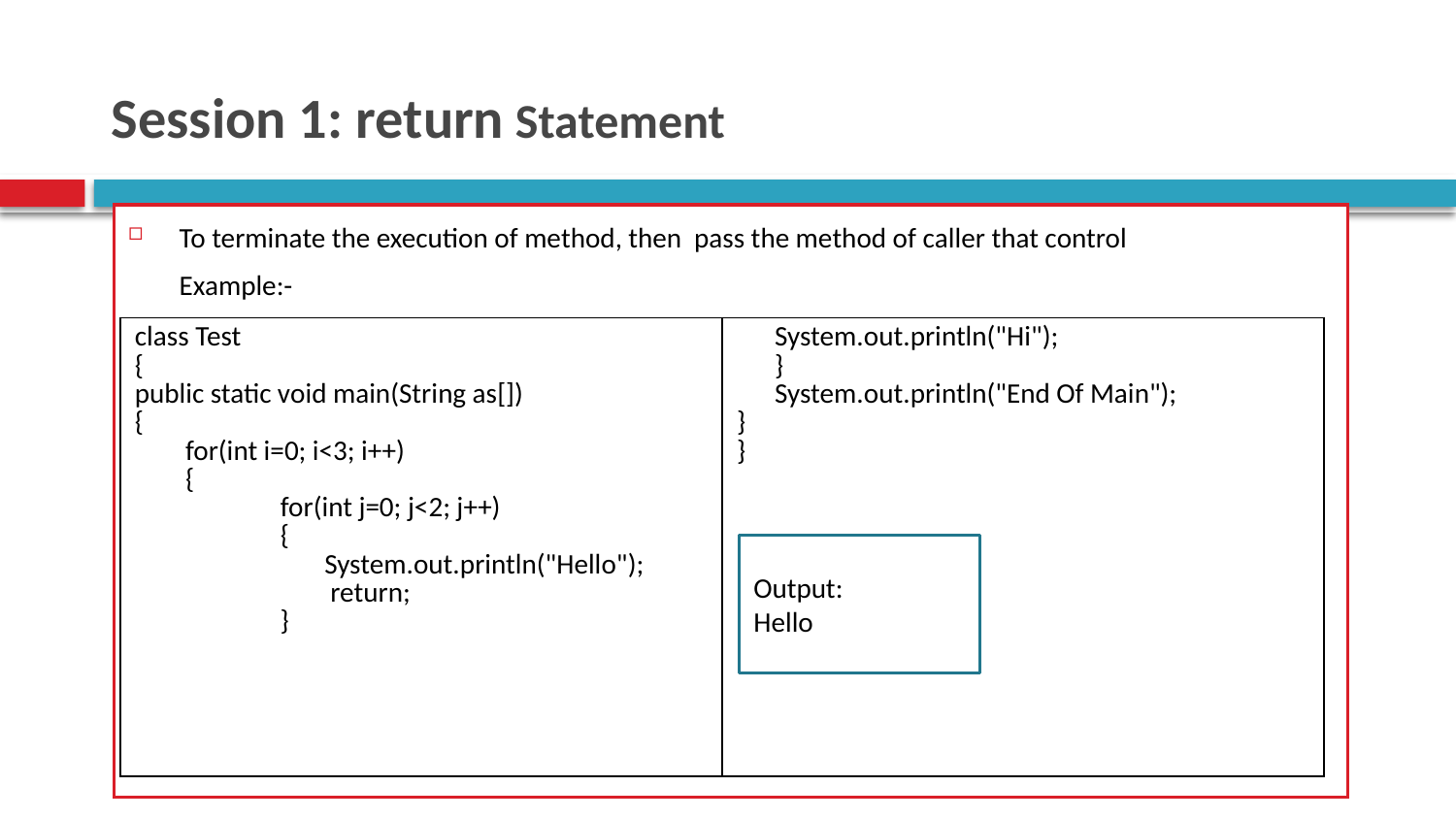

# Session 1: return Statement
To terminate the execution of method, then  pass the method of caller that control
	Example:-

| class Test { public static void main(String as[]) { for(int i=0; i<3; i++) { for(int j=0; j<2; j++) { System.out.println("Hello"); return; } | System.out.println("Hi"); } System.out.println("End Of Main"); } } |
| --- | --- |

Output:
Hello